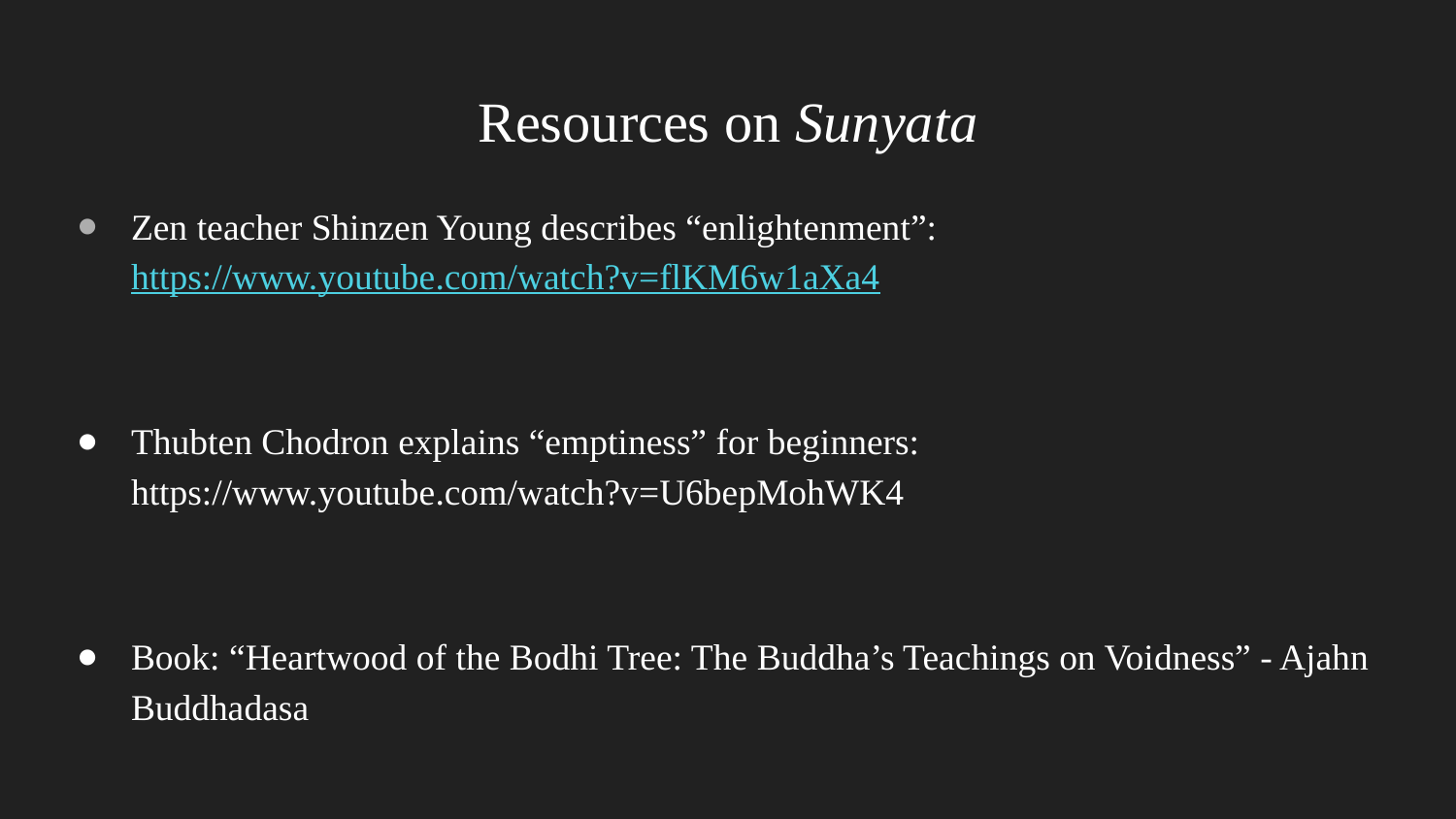

# Resources on Sunyata
Zen teacher Shinzen Young describes “enlightenment”: https://www.youtube.com/watch?v=flKM6w1aXa4

Thubten Chodron explains “emptiness” for beginners: https://www.youtube.com/watch?v=U6bepMohWK4

Book: “Heartwood of the Bodhi Tree: The Buddha’s Teachings on Voidness” - Ajahn Buddhadasa